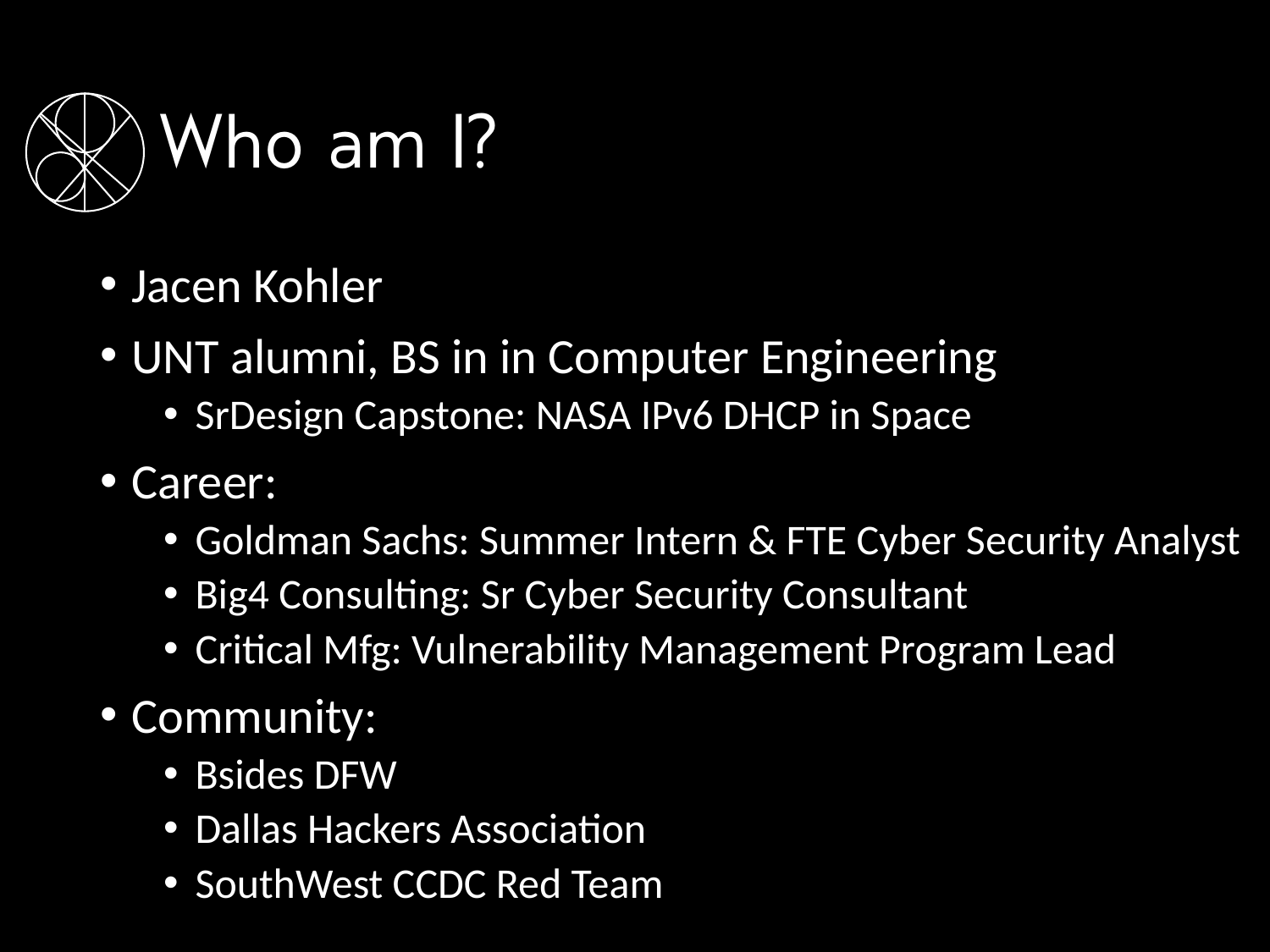

# Who am I?

Jacen Kohler
UNT alumni, BS in in Computer Engineering
SrDesign Capstone: NASA IPv6 DHCP in Space
Career:
Goldman Sachs: Summer Intern & FTE Cyber Security Analyst
Big4 Consulting: Sr Cyber Security Consultant
Critical Mfg: Vulnerability Management Program Lead
Community:
Bsides DFW
Dallas Hackers Association
SouthWest CCDC Red Team